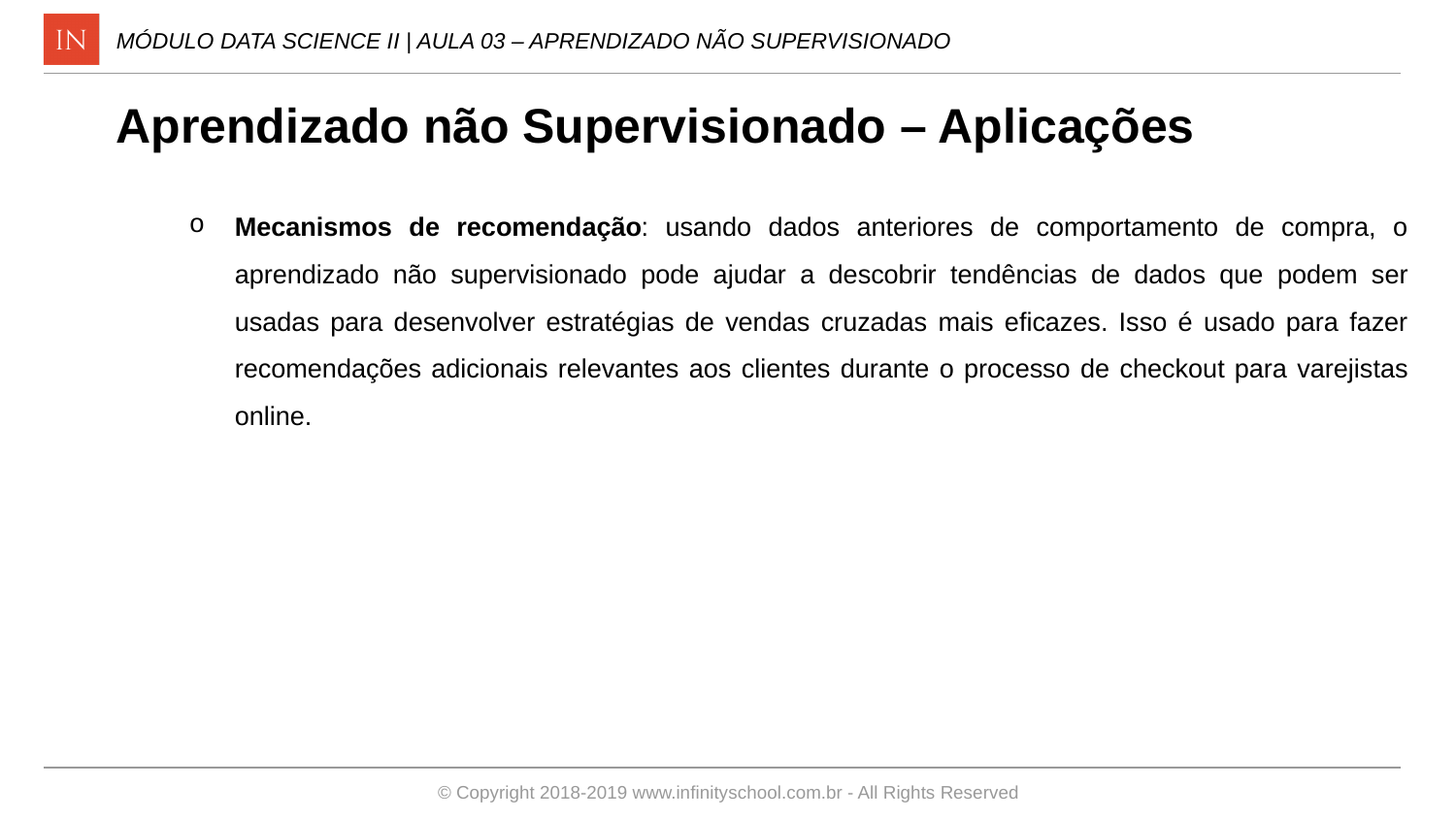

MÓDULO DATA SCIENCE II | AULA 03 – APRENDIZADO NÃO SUPERVISIONADO
Aprendizado não Supervisionado – Aplicações
Mecanismos de recomendação: usando dados anteriores de comportamento de compra, o aprendizado não supervisionado pode ajudar a descobrir tendências de dados que podem ser usadas para desenvolver estratégias de vendas cruzadas mais eficazes. Isso é usado para fazer recomendações adicionais relevantes aos clientes durante o processo de checkout para varejistas online.